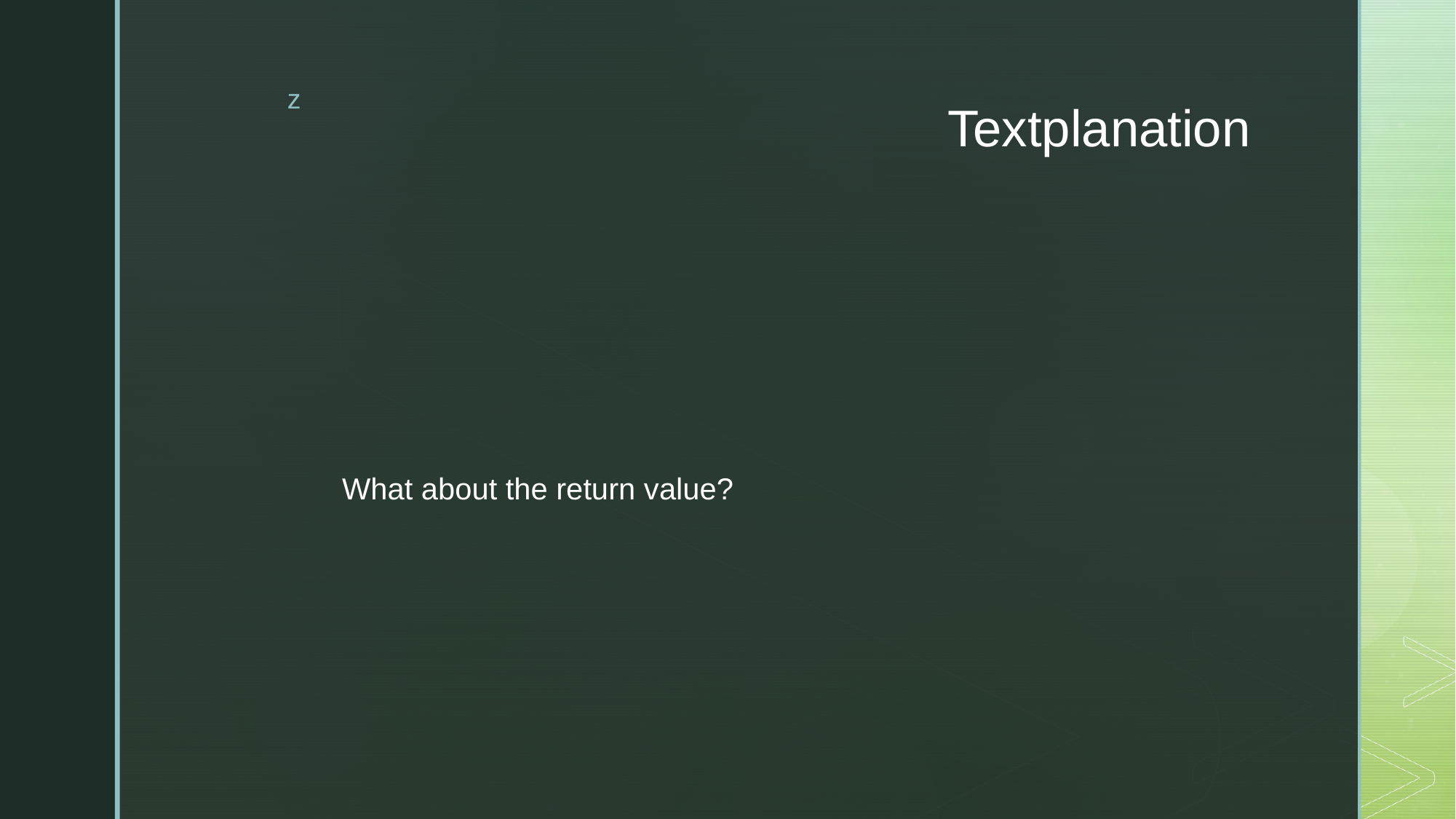

# Textplanation
What about the return value?